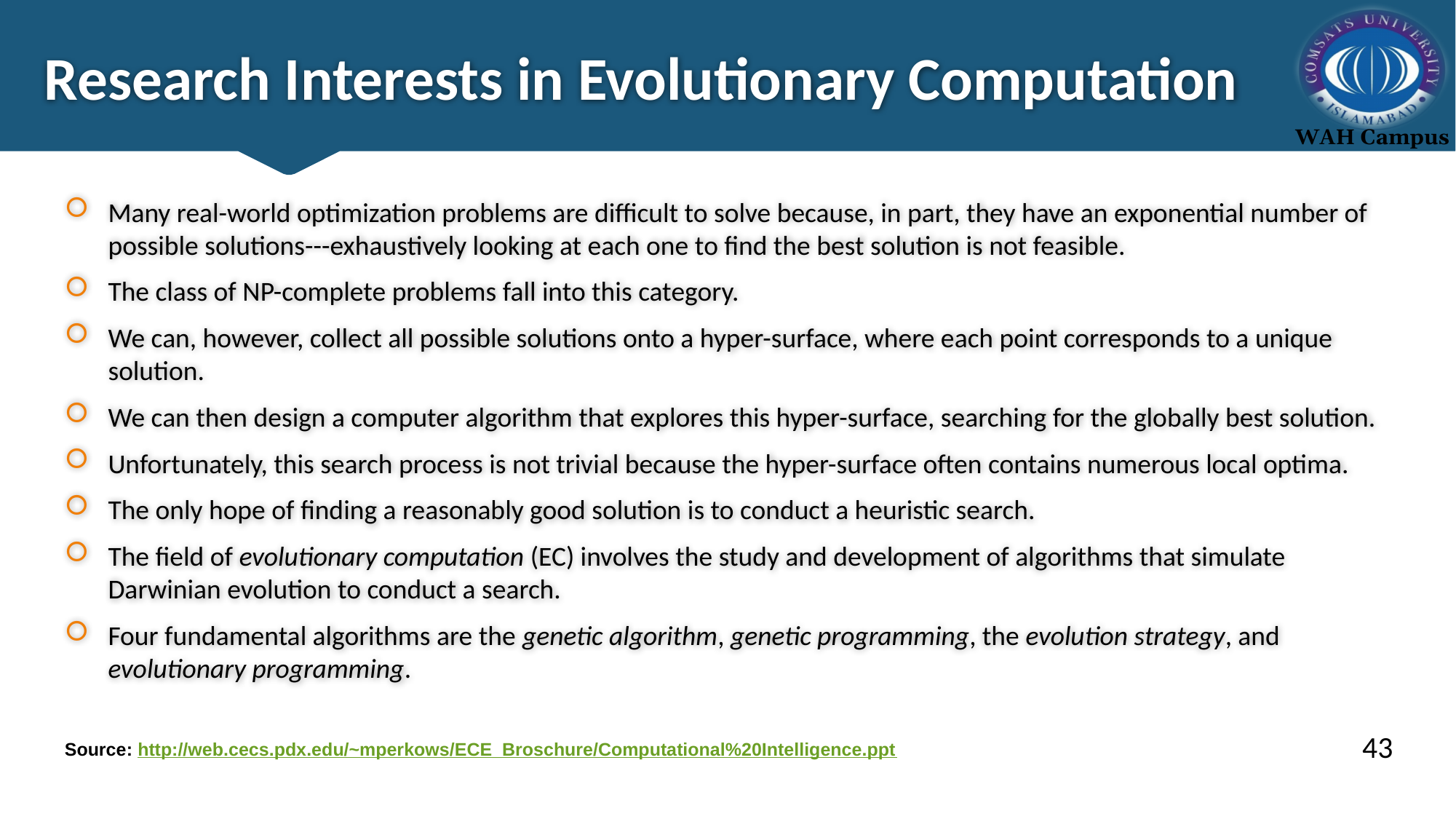

# Research Interests in Evolutionary Computation
Many real-world optimization problems are difficult to solve because, in part, they have an exponential number of possible solutions---exhaustively looking at each one to find the best solution is not feasible.
The class of NP-complete problems fall into this category.
We can, however, collect all possible solutions onto a hyper-surface, where each point corresponds to a unique solution.
We can then design a computer algorithm that explores this hyper-surface, searching for the globally best solution.
Unfortunately, this search process is not trivial because the hyper-surface often contains numerous local optima.
The only hope of finding a reasonably good solution is to conduct a heuristic search.
The field of evolutionary computation (EC) involves the study and development of algorithms that simulate Darwinian evolution to conduct a search.
Four fundamental algorithms are the genetic algorithm, genetic programming, the evolution strategy, and evolutionary programming.

43
Source: http://web.cecs.pdx.edu/~mperkows/ECE_Broschure/Computational%20Intelligence.ppt